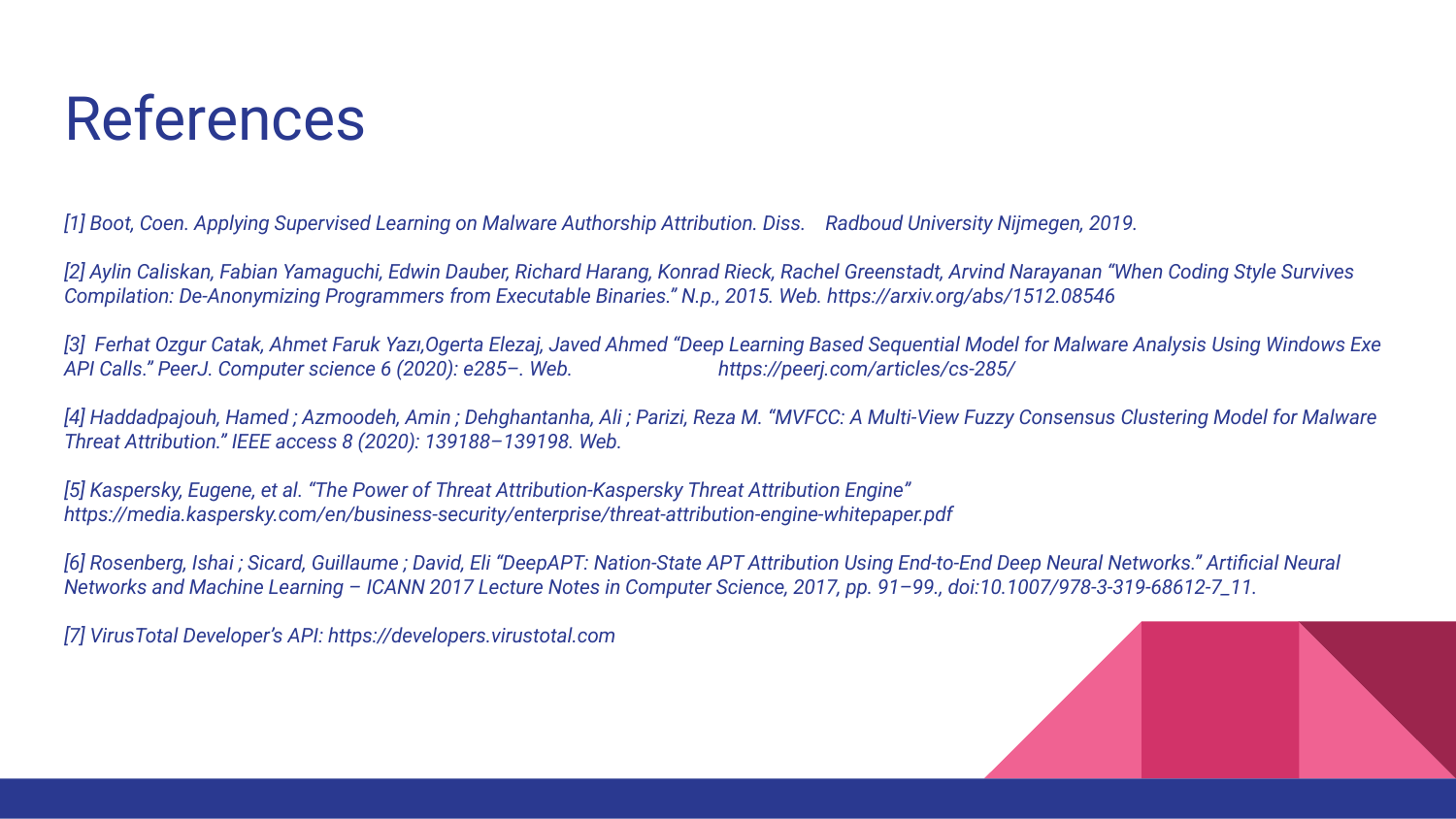

# References
[1] Boot, Coen. Applying Supervised Learning on Malware Authorship Attribution. Diss.    Radboud University Nijmegen, 2019.
[2] Aylin Caliskan, Fabian Yamaguchi, Edwin Dauber, Richard Harang, Konrad Rieck, Rachel Greenstadt, Arvind Narayanan “When Coding Style Survives Compilation: De-Anonymizing Programmers from Executable Binaries.” N.p., 2015. Web. https://arxiv.org/abs/1512.08546
[3]  Ferhat Ozgur Catak​, Ahmet Faruk Yazı,Ogerta Elezaj, Javed Ahmed “Deep Learning Based Sequential Model for Malware Analysis Using Windows Exe API Calls.” PeerJ. Computer science 6 (2020): e285–. Web.                              https://peerj.com/articles/cs-285/
[4] Haddadpajouh, Hamed ; Azmoodeh, Amin ; Dehghantanha, Ali ; Parizi, Reza M. “MVFCC: A Multi-View Fuzzy Consensus Clustering Model for Malware Threat Attribution.” IEEE access 8 (2020): 139188–139198. Web.
[5] Kaspersky, Eugene, et al. “The Power of Threat Attribution-Kaspersky Threat Attribution Engine” https://media.kaspersky.com/en/business-security/enterprise/threat-attribution-engine-whitepaper.pdf
[6] Rosenberg, Ishai ; Sicard, Guillaume ; David, Eli “DeepAPT: Nation-State APT Attribution Using End-to-End Deep Neural Networks.” Artificial Neural Networks and Machine Learning – ICANN 2017 Lecture Notes in Computer Science, 2017, pp. 91–99., doi:10.1007/978-3-319-68612-7_11.
[7] VirusTotal Developer’s API: https://developers.virustotal.com